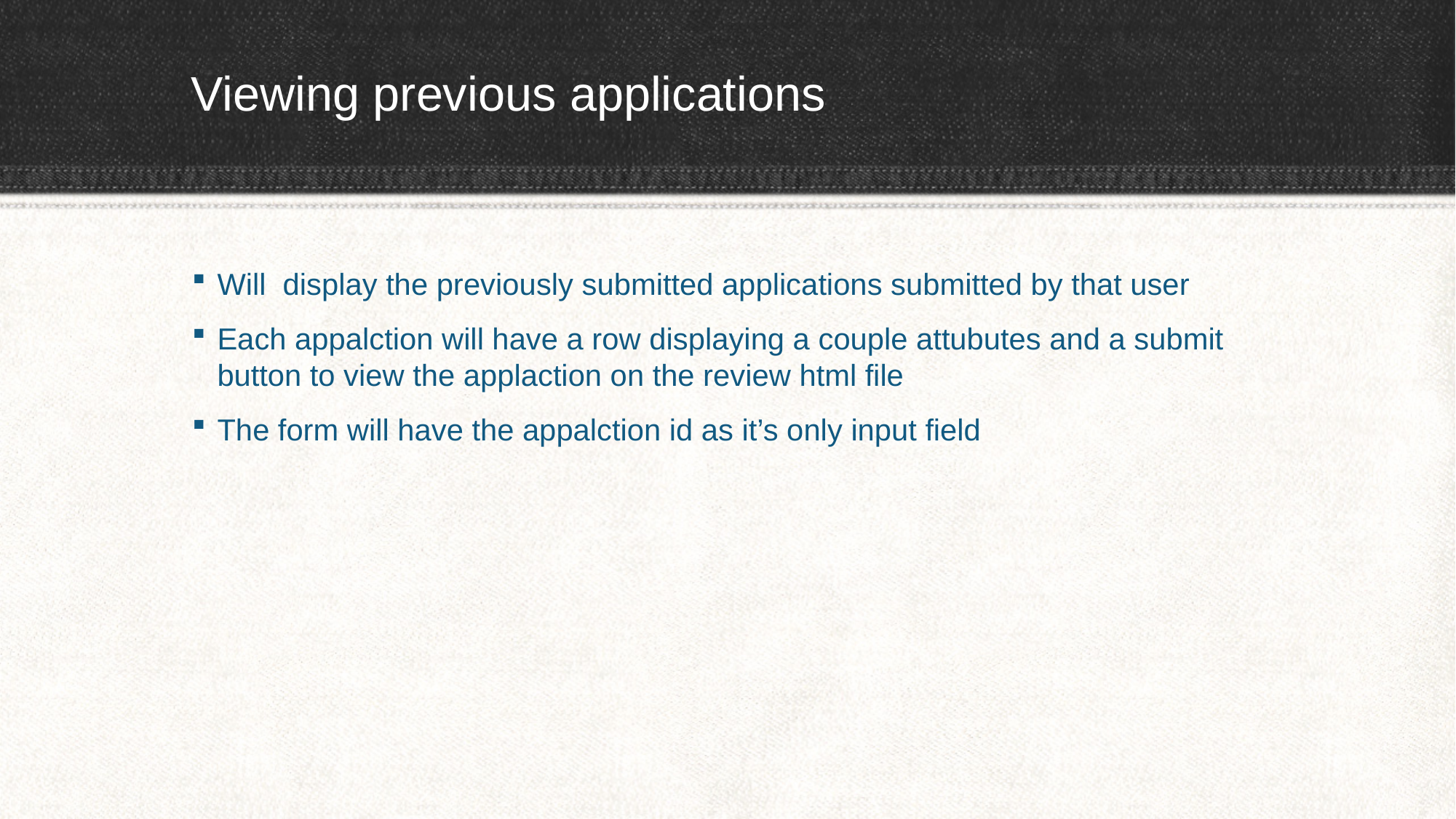

# Viewing previous applications
Will  display the previously submitted applications submitted by that user
Each appalction will have a row displaying a couple attubutes and a submit button to view the applaction on the review html file
The form will have the appalction id as it’s only input field